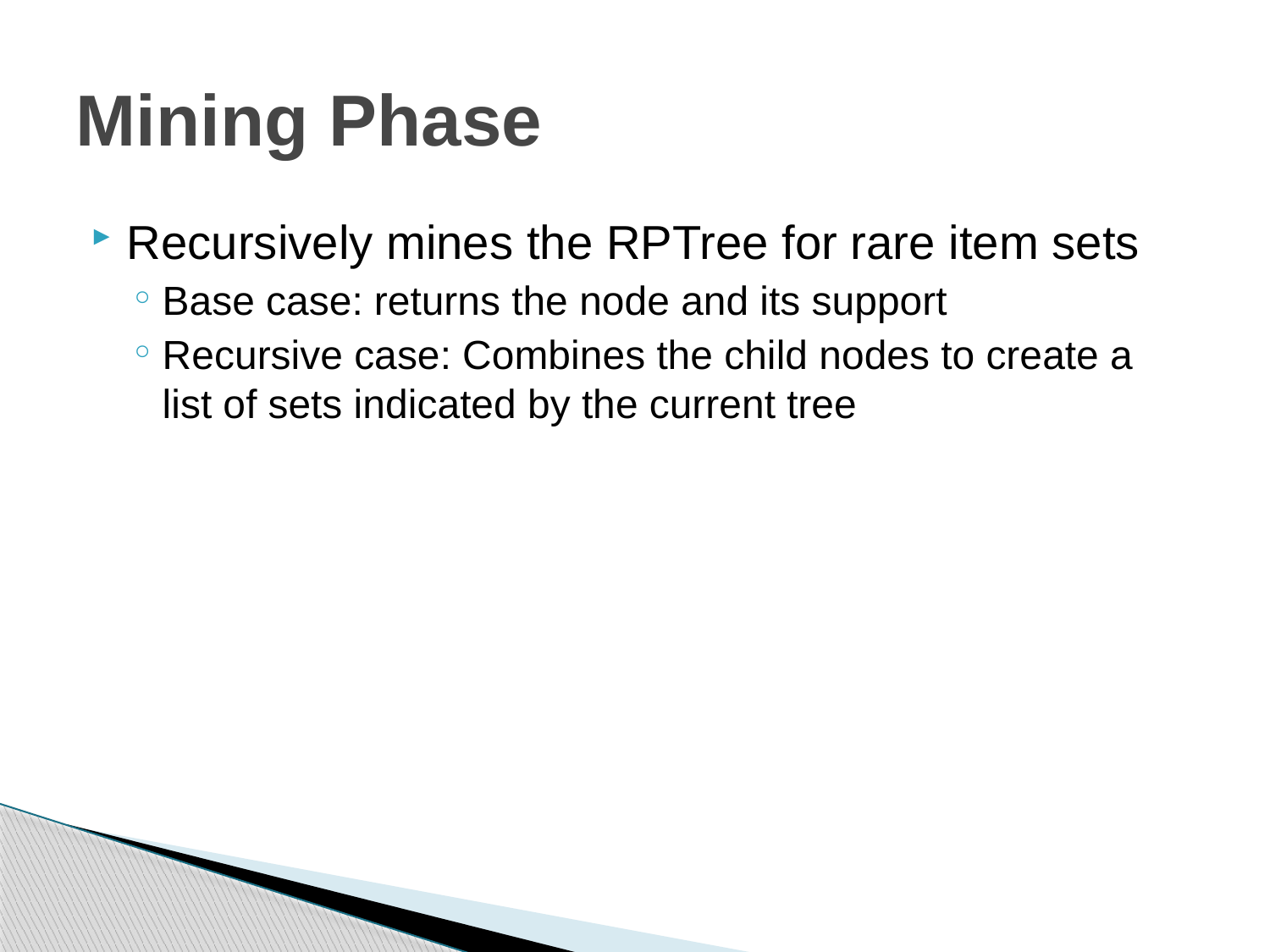

# Mining Phase
Recursively mines the RPTree for rare item sets
Base case: returns the node and its support
Recursive case: Combines the child nodes to create a list of sets indicated by the current tree